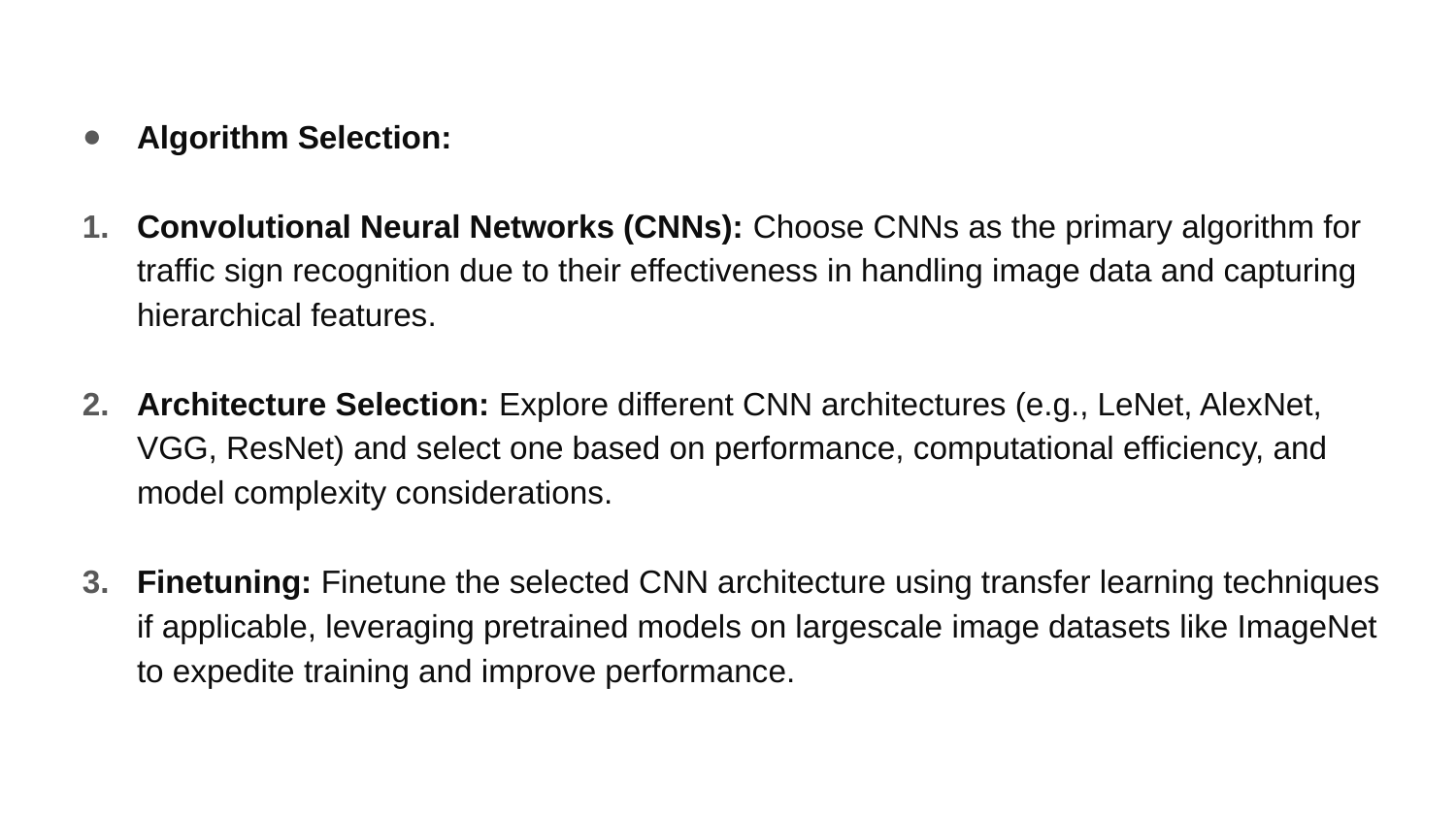

Algorithm Selection:

Convolutional Neural Networks (CNNs): Choose CNNs as the primary algorithm for traffic sign recognition due to their effectiveness in handling image data and capturing hierarchical features.

Architecture Selection: Explore different CNN architectures (e.g., LeNet, AlexNet, VGG, ResNet) and select one based on performance, computational efficiency, and model complexity considerations.

Finetuning: Finetune the selected CNN architecture using transfer learning techniques if applicable, leveraging pretrained models on largescale image datasets like ImageNet to expedite training and improve performance.